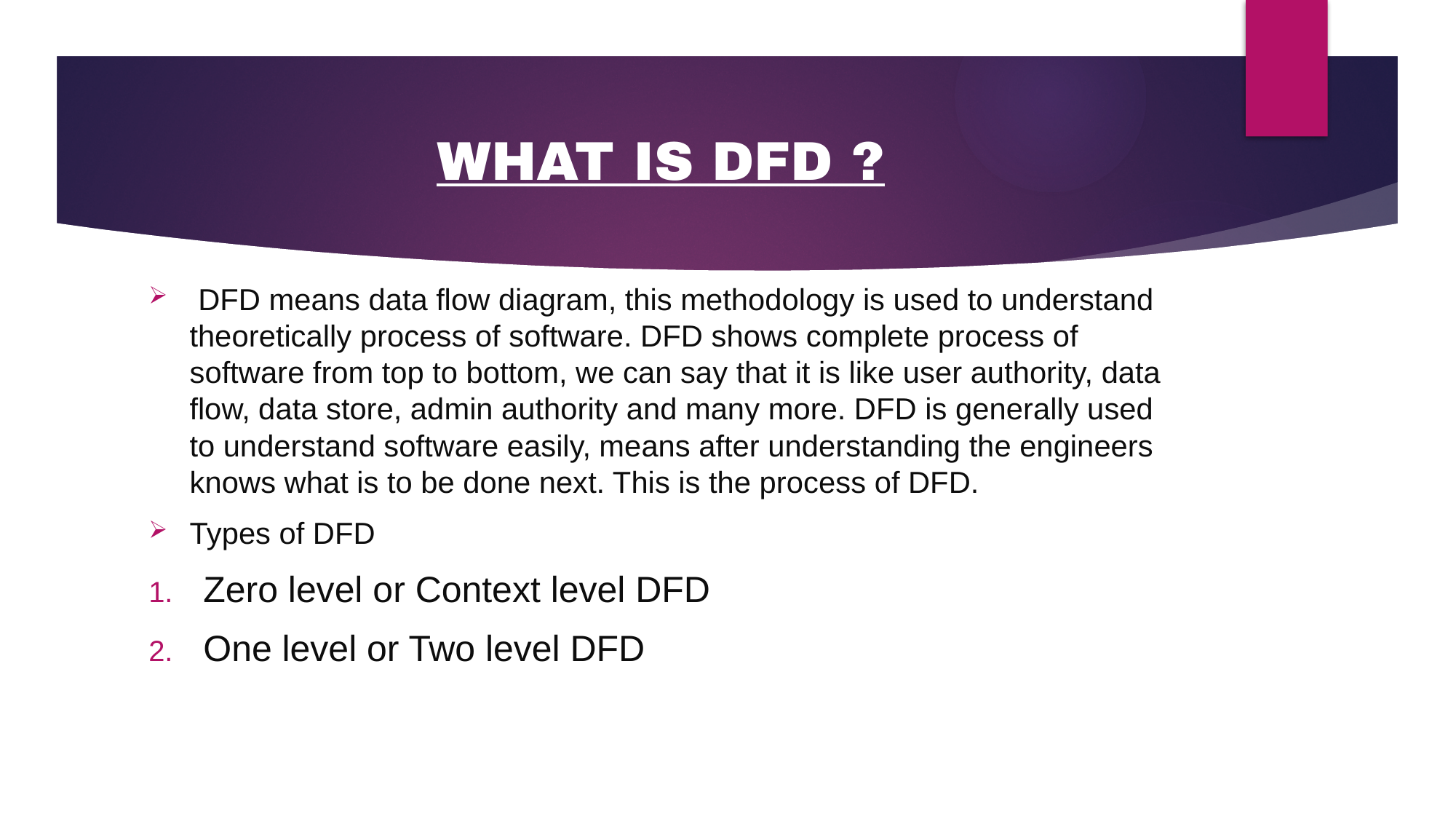

# WHAT IS DFD ?
 DFD means data flow diagram, this methodology is used to understand theoretically process of software. DFD shows complete process of software from top to bottom, we can say that it is like user authority, data flow, data store, admin authority and many more. DFD is generally used to understand software easily, means after understanding the engineers knows what is to be done next. This is the process of DFD.
Types of DFD
Zero level or Context level DFD
One level or Two level DFD